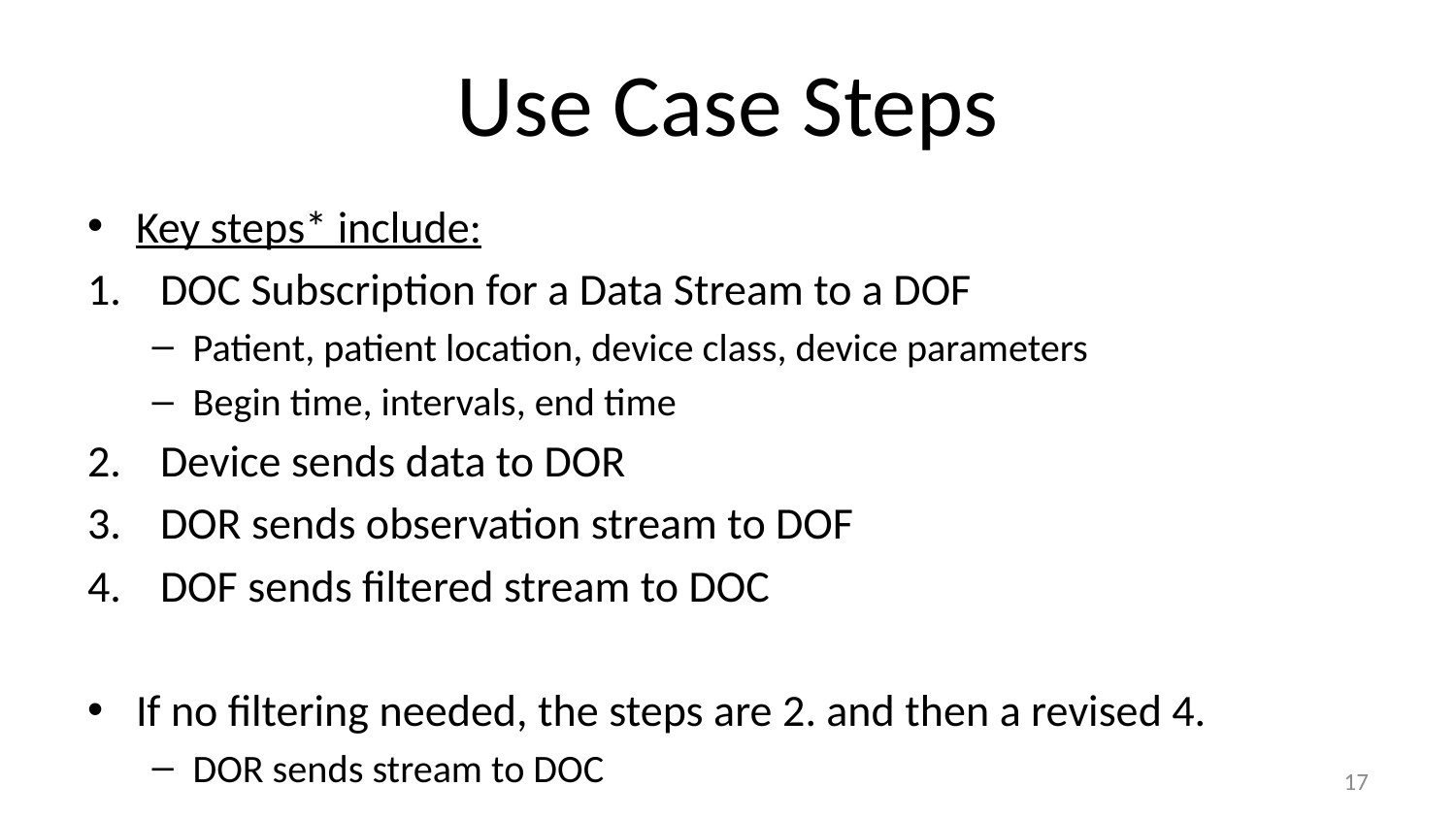

# Use Case Steps
Key steps* include:
DOC Subscription for a Data Stream to a DOF
Patient, patient location, device class, device parameters
Begin time, intervals, end time
Device sends data to DOR
DOR sends observation stream to DOF
DOF sends filtered stream to DOC

If no filtering needed, the steps are 2. and then a revised 4.
DOR sends stream to DOC

17